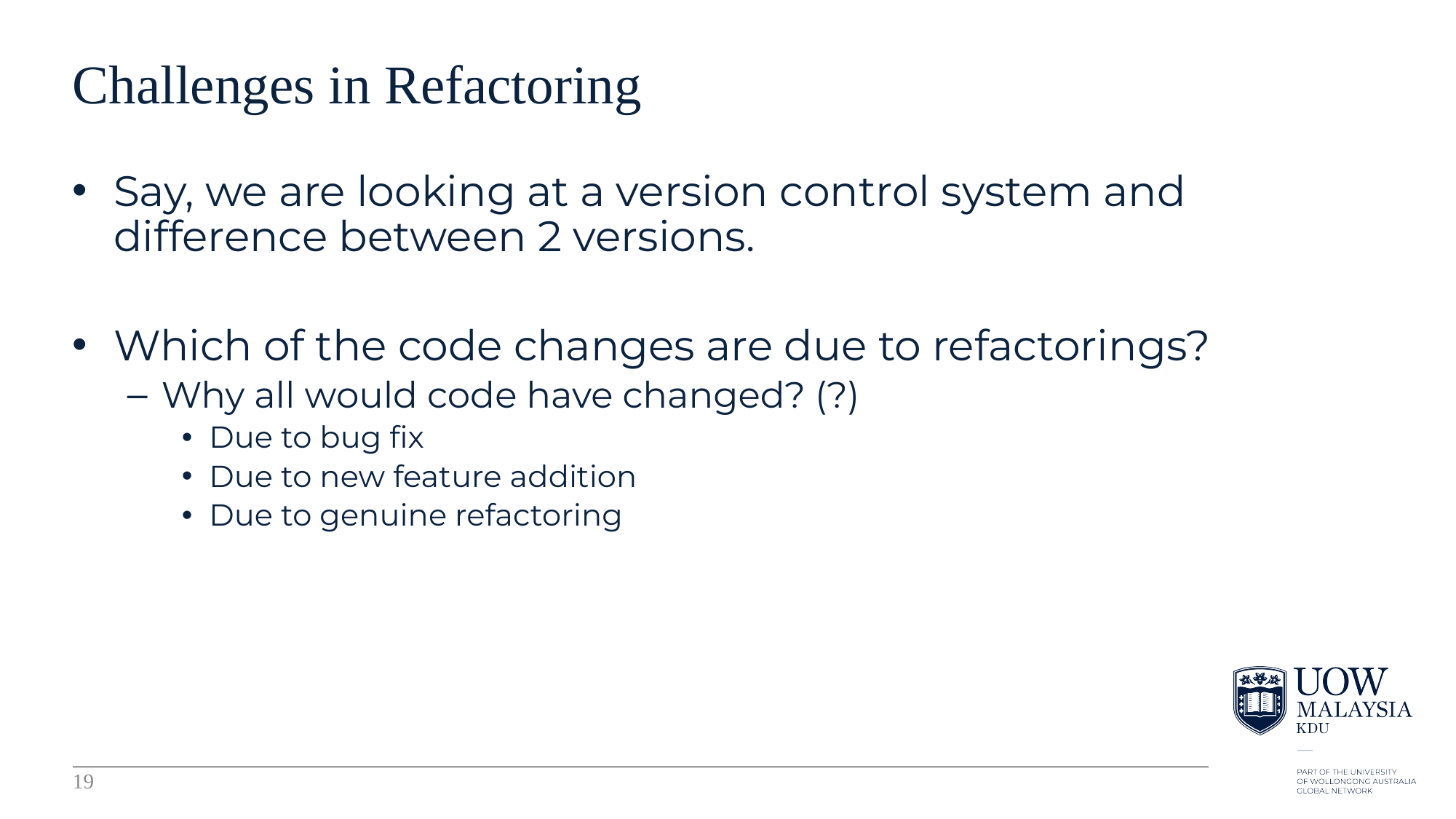

19
# Challenges in Refactoring
Say, we are looking at a version control system and difference between 2 versions.

Which of the code changes are due to refactorings?
Why all would code have changed? (?)
Due to bug fix
Due to new feature addition
Due to genuine refactoring